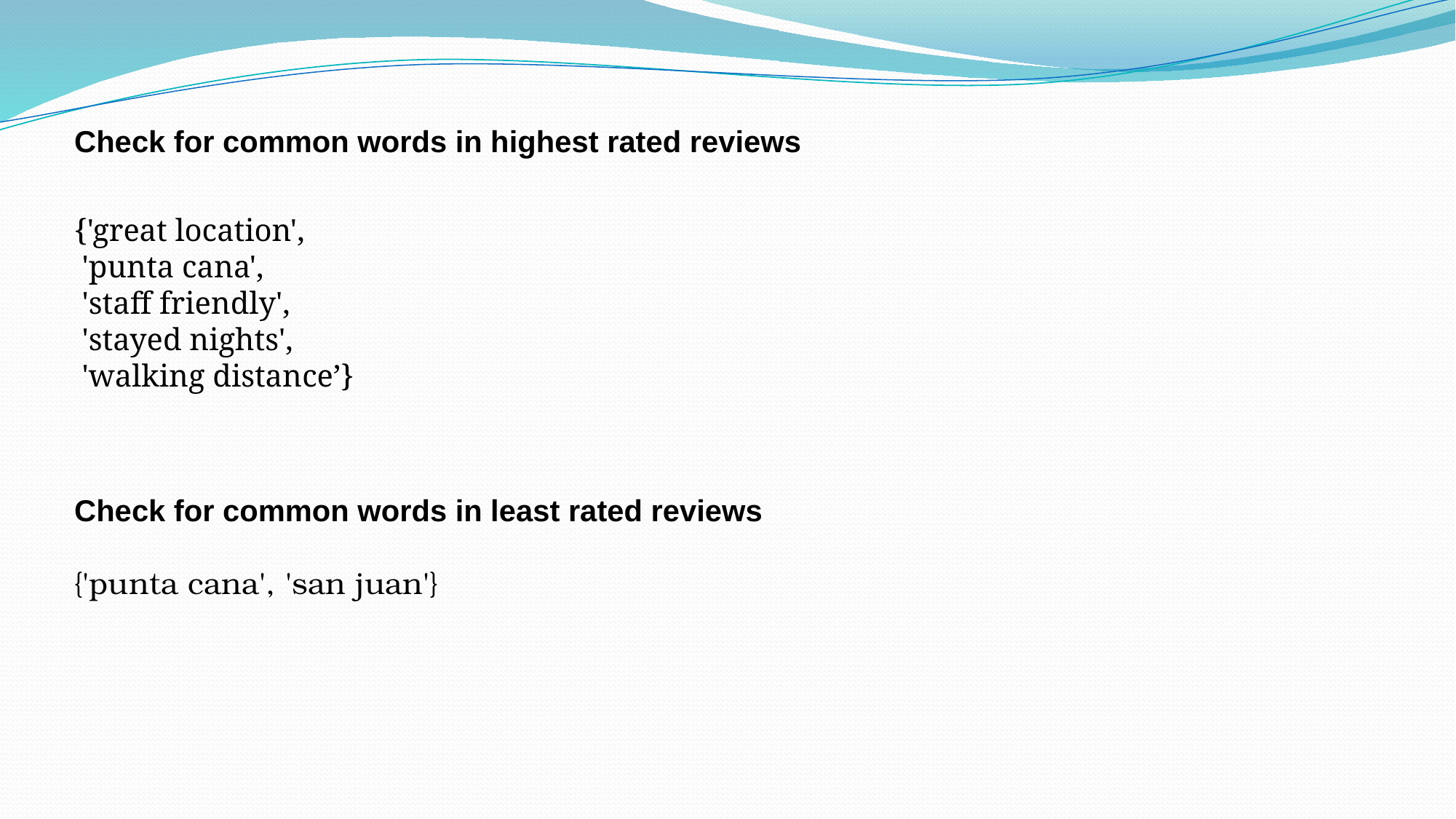

Check for common words in highest rated reviews

{'great location',
 'punta cana',
 'staff friendly',
 'stayed nights',
 'walking distance’}

Check for common words in least rated reviews

{'punta cana', 'san juan'}